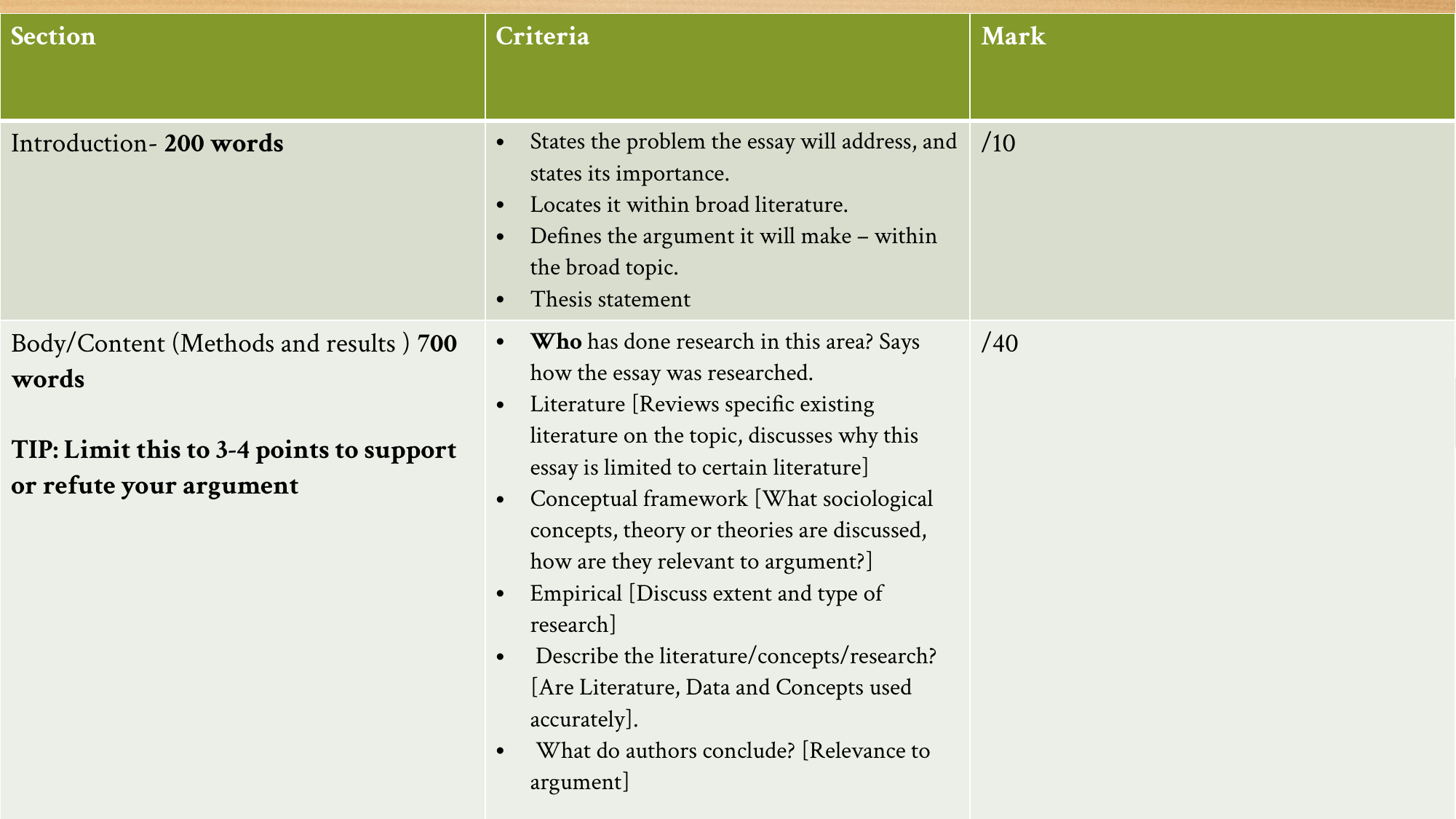

| Section | Criteria | Mark |
| --- | --- | --- |
| Introduction- 200 words | States the problem the essay will address, and states its importance. Locates it within broad literature. Defines the argument it will make – within the broad topic. Thesis statement | /10 |
| Body/Content (Methods and results ) 700 words TIP: Limit this to 3-4 points to support or refute your argument | Who has done research in this area? Says how the essay was researched. Literature [Reviews specific existing literature on the topic, discusses why this essay is limited to certain literature] Conceptual framework [What sociological concepts, theory or theories are discussed, how are they relevant to argument?] Empirical [Discuss extent and type of research] Describe the literature/concepts/research? [Are Literature, Data and Concepts used accurately]. What do authors conclude? [Relevance to argument] | /40 |